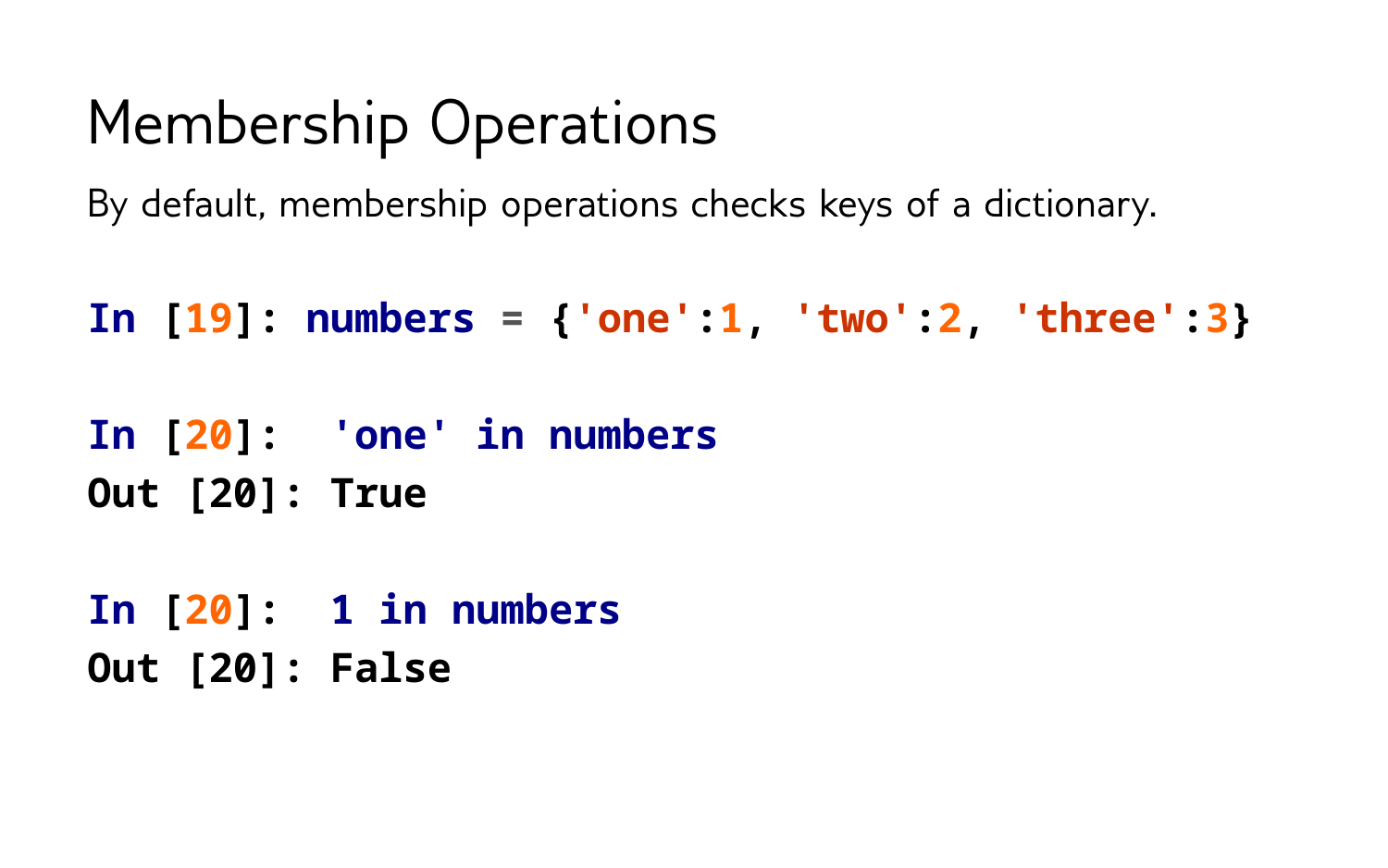

# Membership Operations
By default, membership operations checks keys of a dictionary.

In [19]: numbers = {'one':1, 'two':2, 'three':3}

In [20]:  'one' in numbers
Out [20]: True

In [20]:  1 in numbers
Out [20]: False